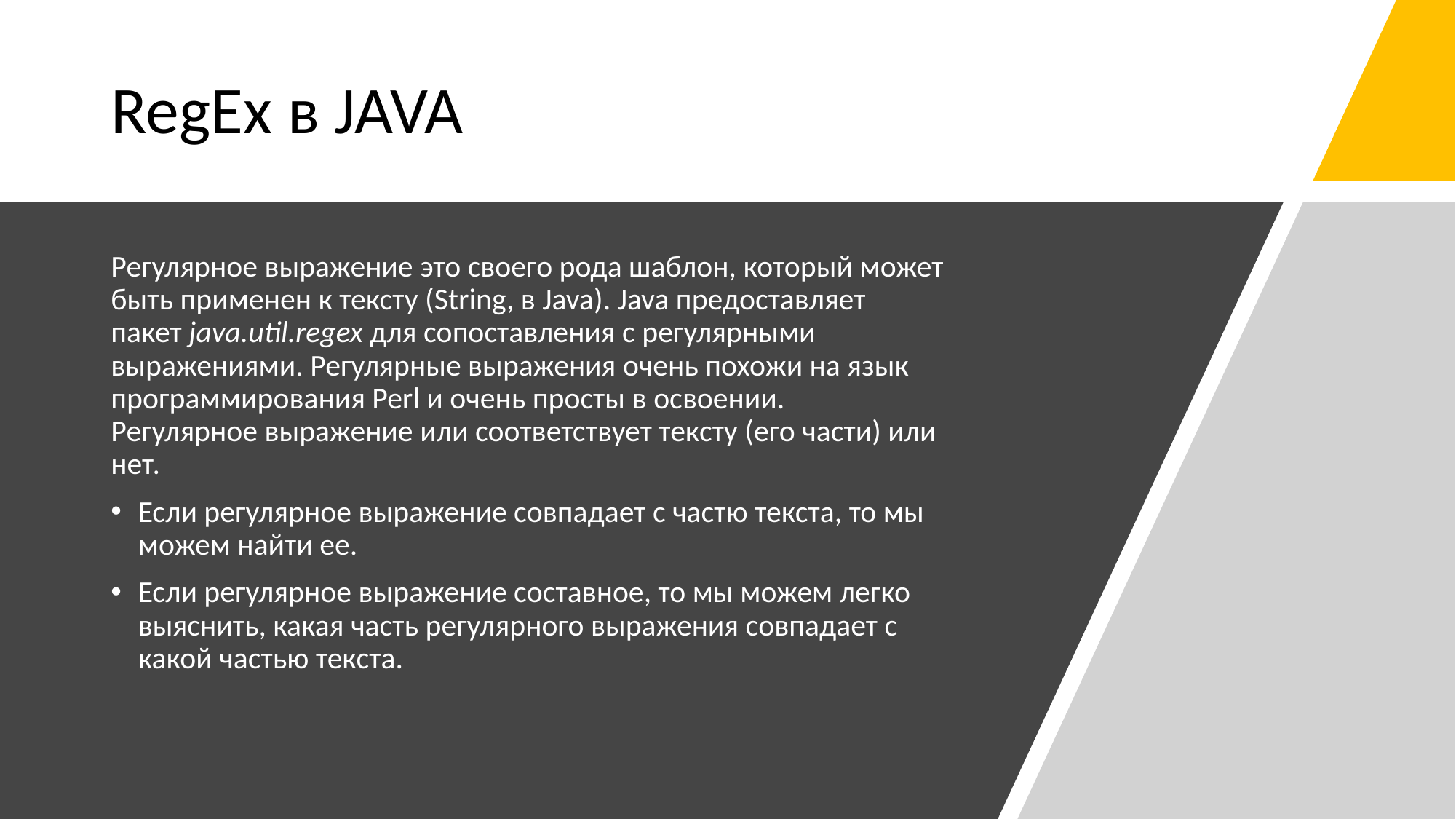

# RegEx в JAVA

Регулярное выражение это своего рода шаблон, который может быть применен к тексту (String, в Java). Java предоставляет пакет java.util.regex для сопоставления с регулярными выражениями. Регулярные выражения очень похожи на язык программирования Perl и очень просты в освоении.
Регулярное выражение или соответствует тексту (его части) или нет.
Если регулярное выражение совпадает с частю текста, то мы можем найти еe.
Если регулярное выражение составное, то мы можем легко выяснить, какая часть регулярного выражения совпадает с какой частью текста.